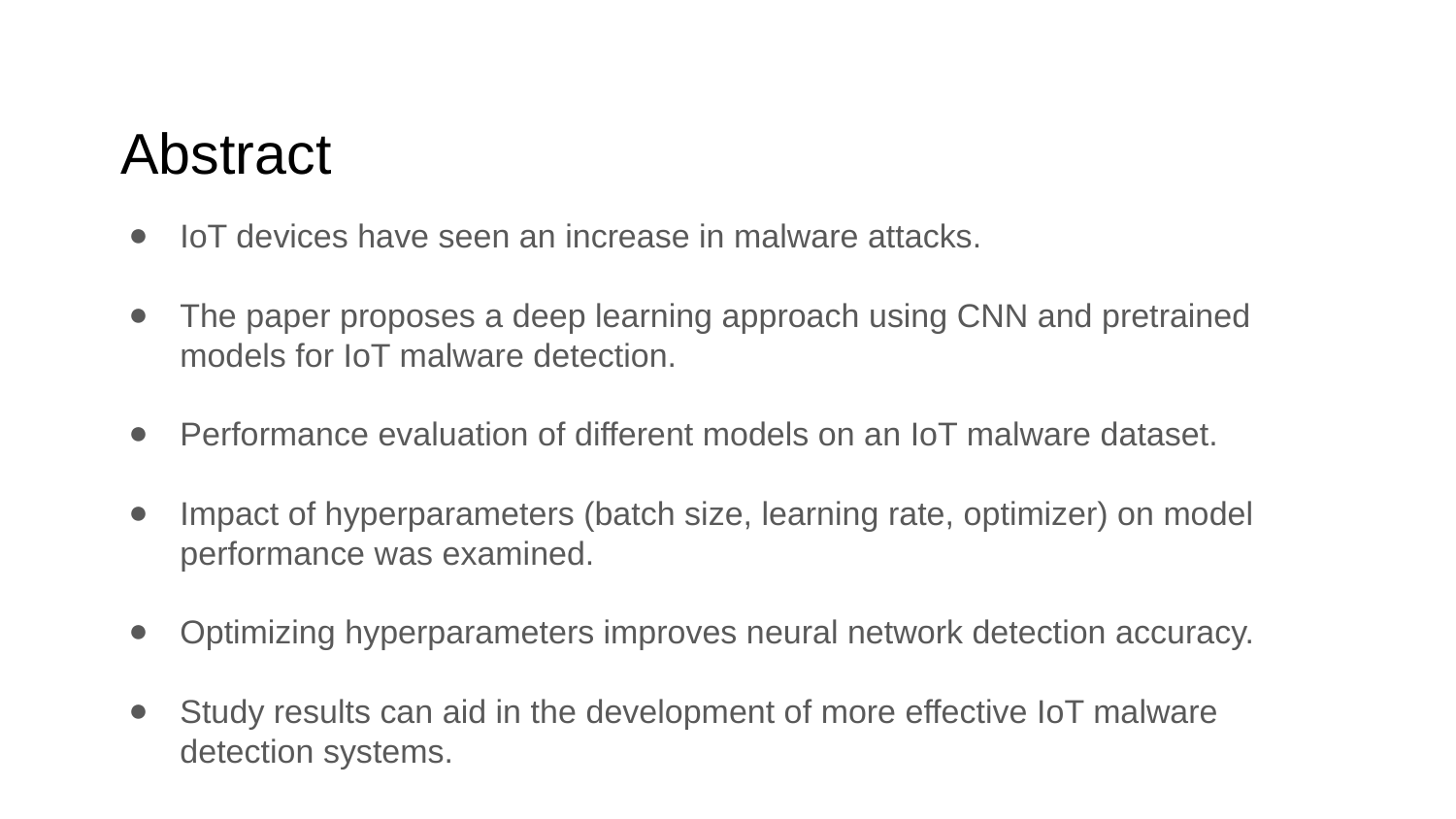

# Abstract
IoT devices have seen an increase in malware attacks.

The paper proposes a deep learning approach using CNN and pretrained models for IoT malware detection.

Performance evaluation of different models on an IoT malware dataset.

Impact of hyperparameters (batch size, learning rate, optimizer) on model performance was examined.

Optimizing hyperparameters improves neural network detection accuracy.

Study results can aid in the development of more effective IoT malware detection systems.